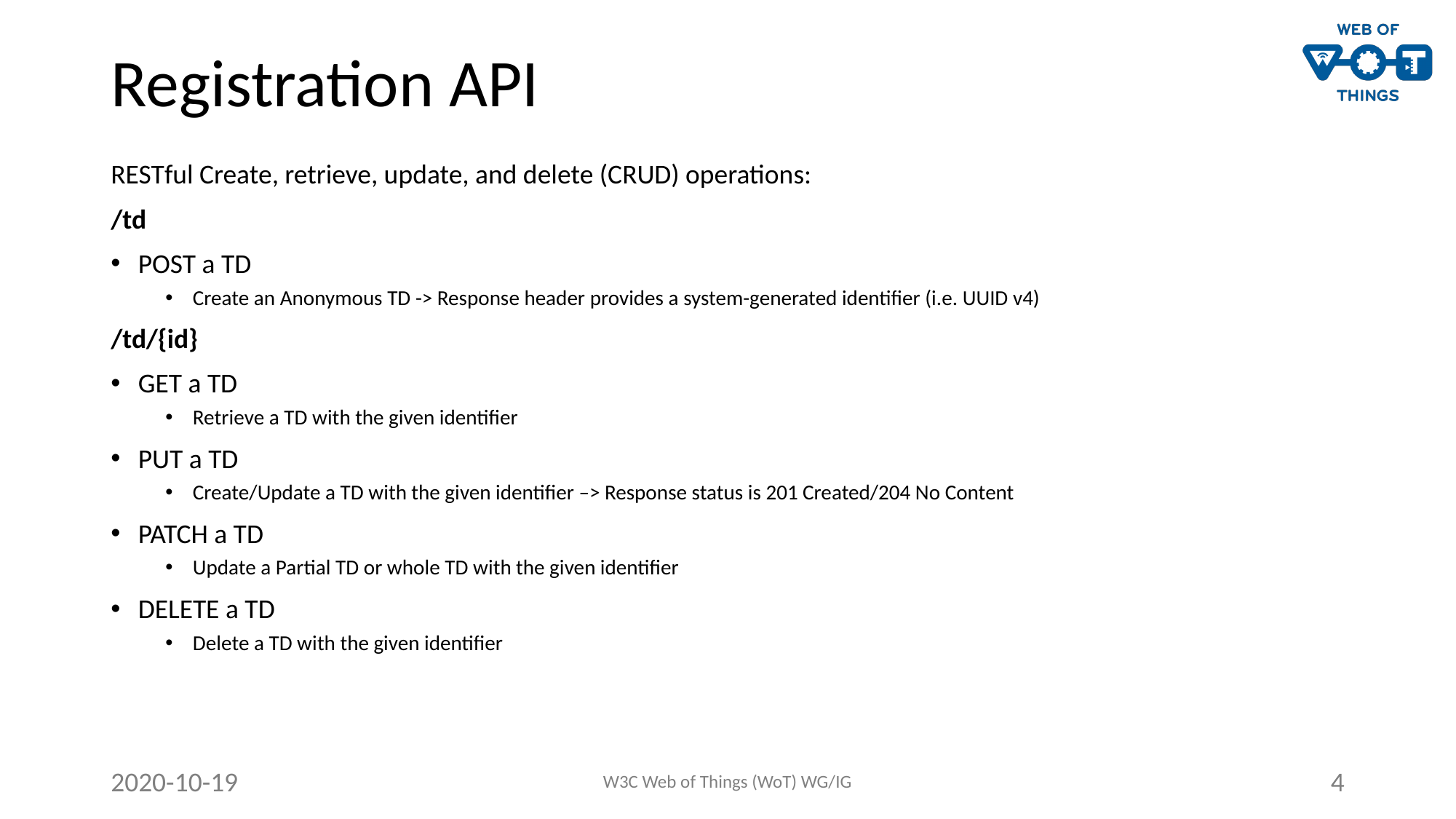

# Registration API
RESTful Create, retrieve, update, and delete (CRUD) operations:
/td
POST a TD
Create an Anonymous TD -> Response header provides a system-generated identifier (i.e. UUID v4)
/td/{id}
GET a TD
Retrieve a TD with the given identifier
PUT a TD
Create/Update a TD with the given identifier –> Response status is 201 Created/204 No Content
PATCH a TD
Update a Partial TD or whole TD with the given identifier
DELETE a TD
Delete a TD with the given identifier

2020-10-19
W3C Web of Things (WoT) WG/IG
4